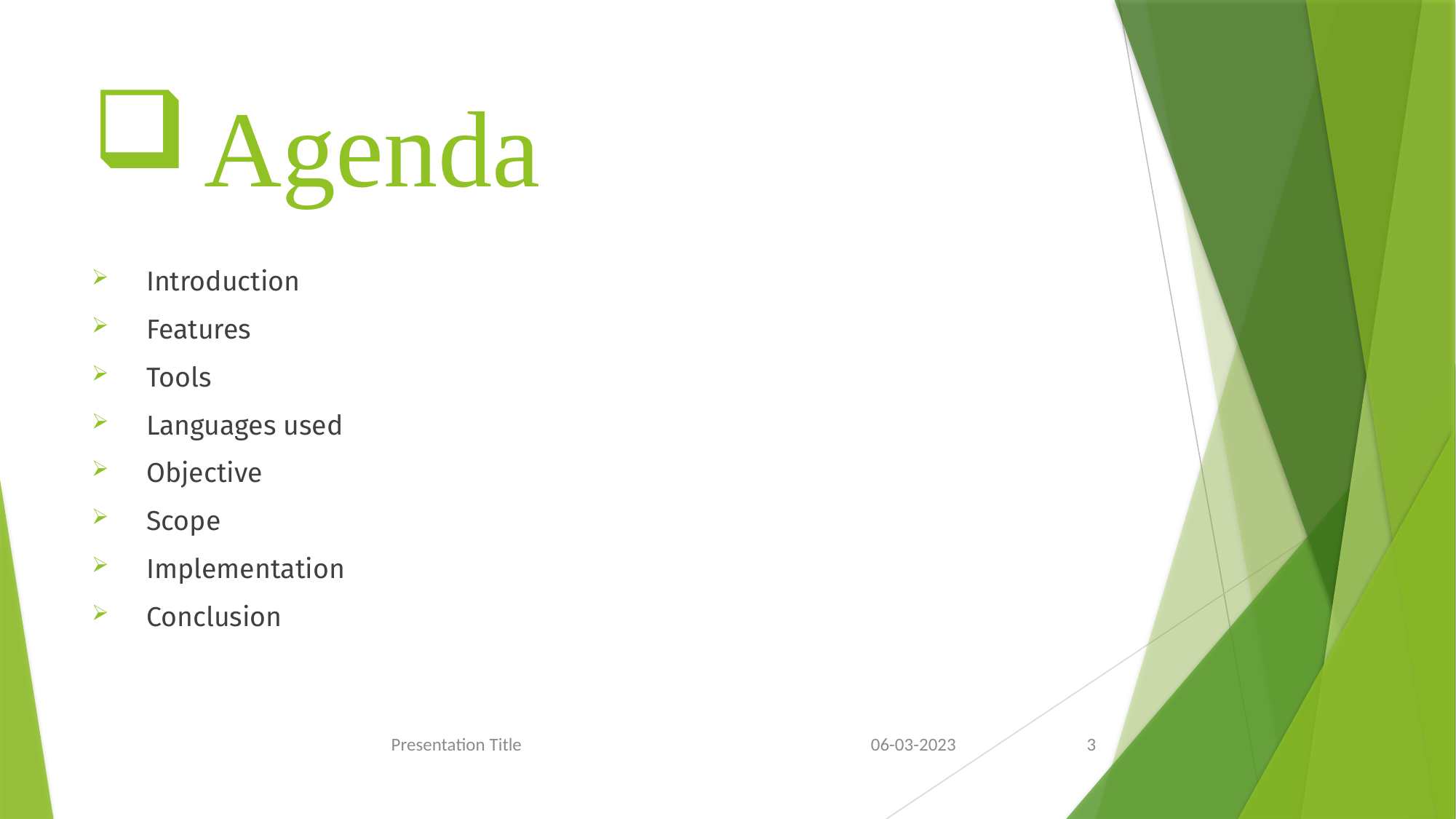

# Agenda
Introduction
Features
Tools
Languages used
Objective
Scope
Implementation
Conclusion
Presentation Title
06-03-2023
3